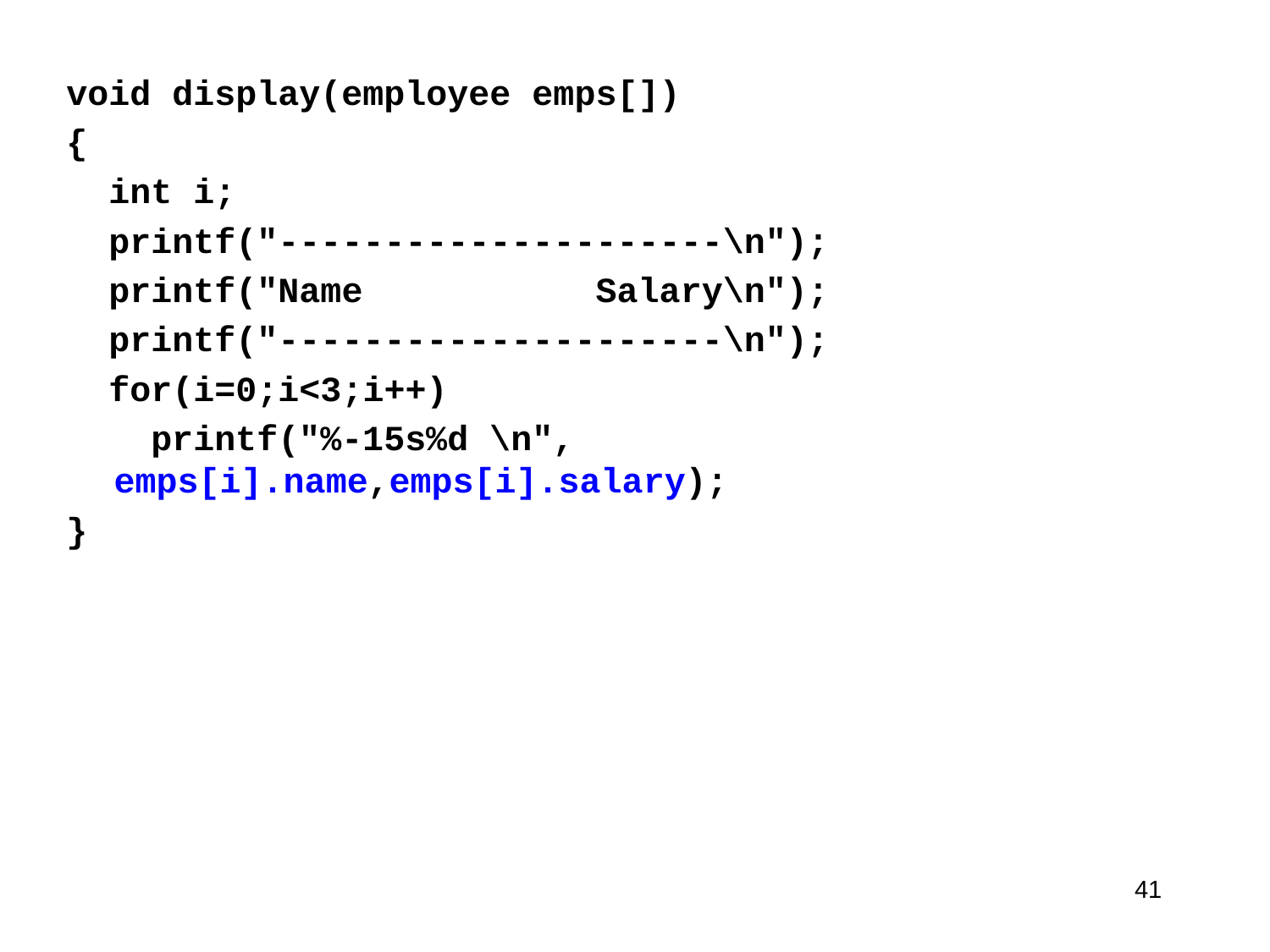

void display(employee emps[])
{
  int i;
  printf("---------------------\n");
  printf("Name           Salary\n");
  printf("---------------------\n");
  for(i=0;i<3;i++)
    printf("%-15s%d \n", emps[i].name,emps[i].salary);
}

41